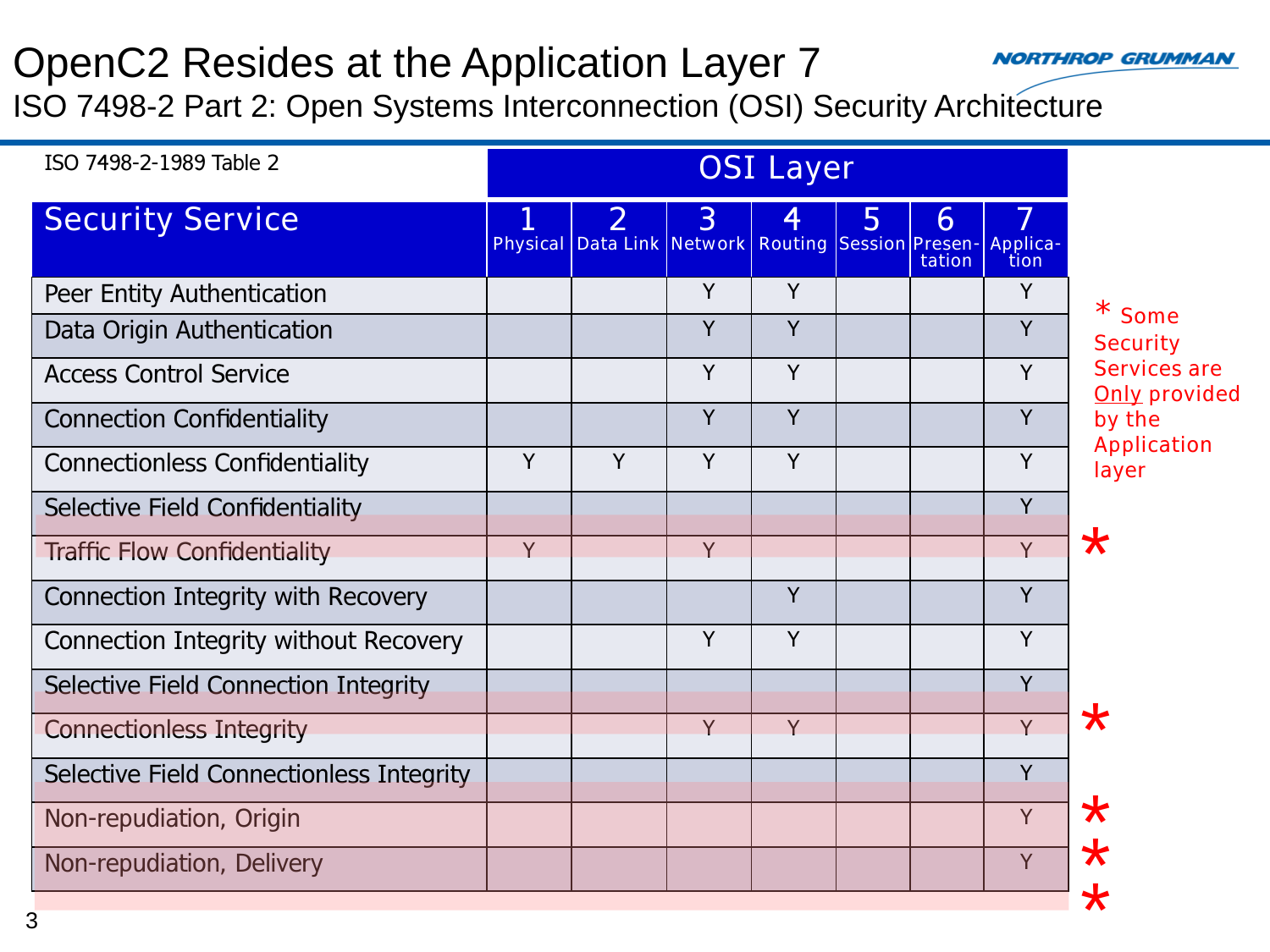

# OpenC2 Resides at the Application Layer 7 ISO 7498-2 Part 2: Open Systems Interconnection (OSI) Security Architecture
| ISO 7498-2-1989 Table 2 | OSI Layer |  |  |  |  |  |  |
| --- | --- | --- | --- | --- | --- | --- | --- |
| Security Service | 1 Physical | 2 Data Link | 3 Network | 4 Routing | 5 Session | 6 Presen-tation | 7 Applica-tion |
| Peer Entity Authentication |  |  | Y | Y |  |  | Y |
| Data Origin Authentication |  |  | Y | Y |  |  | Y |
| Access Control Service |  |  | Y | Y |  |  | Y |
| Connection Confidentiality |  |  | Y | Y |  |  | Y |
| Connectionless Confidentiality | Y | Y | Y | Y |  |  | Y |
| Selective Field Confidentiality |  |  |  |  |  |  | Y |
| Traffic Flow Confidentiality | Y |  | Y |  |  |  | Y |
| Connection Integrity with Recovery |  |  |  | Y |  |  | Y |
| Connection Integrity without Recovery |  |  | Y | Y |  |  | Y |
| Selective Field Connection Integrity |  |  |  |  |  |  | Y |
| Connectionless Integrity |  |  | Y | Y |  |  | Y |
| Selective Field Connectionless Integrity |  |  |  |  |  |  | Y |
| Non-repudiation, Origin |  |  |  |  |  |  | Y |
| Non-repudiation, Delivery |  |  |  |  |  |  | Y |
* Some Security Services are Only provided by the Application layer
*

*

*

*
*
3